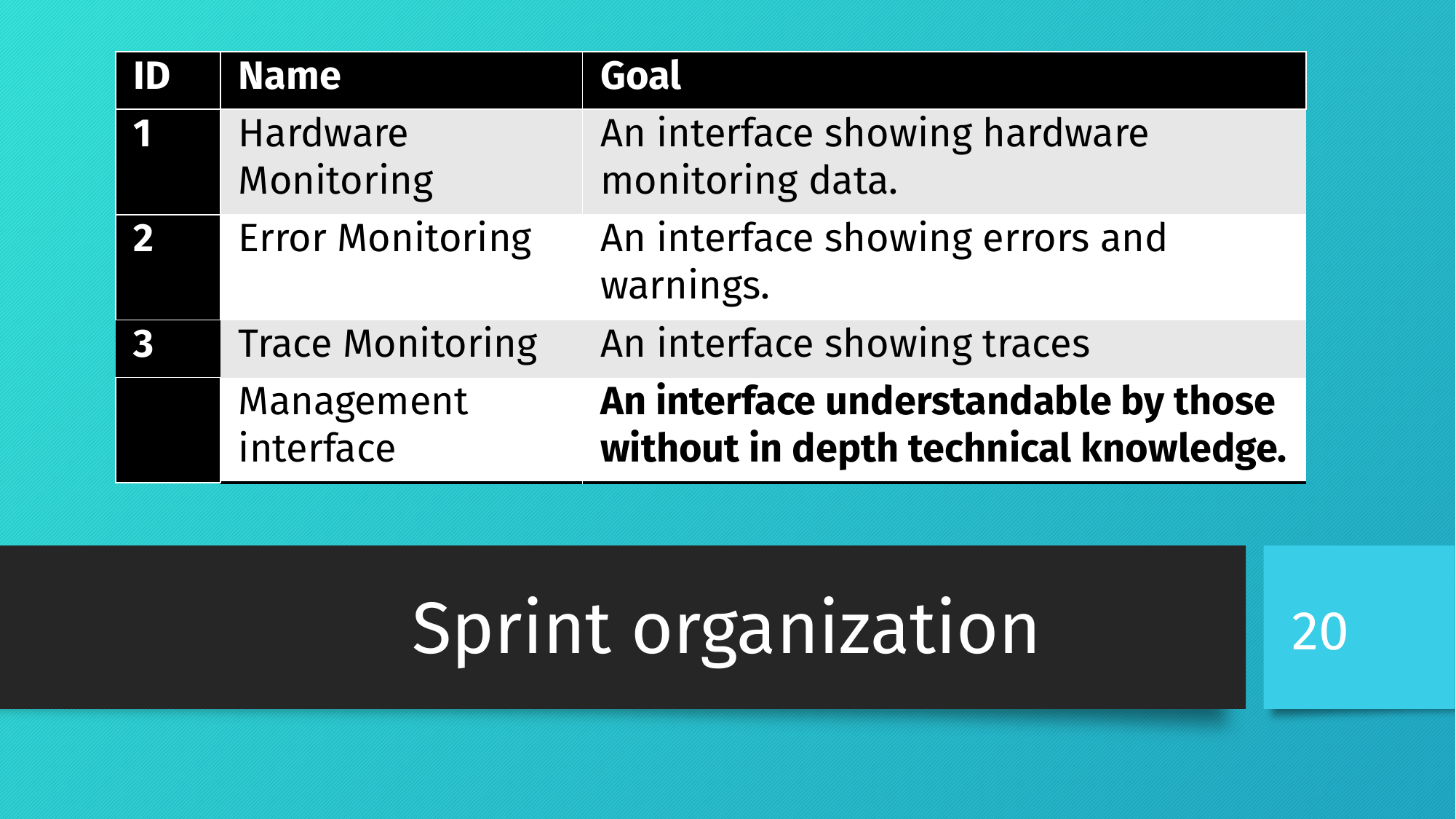

| ID | Name | Goal |
| --- | --- | --- |
| 1 | Hardware Monitoring | An interface showing hardware monitoring data. |
| 2 | Error Monitoring | An interface showing errors and warnings. |
| 3 | Trace Monitoring | An interface showing traces |
| 4 | Management interface | An interface understandable by those without in depth technical knowledge. |
Sprint organization
20